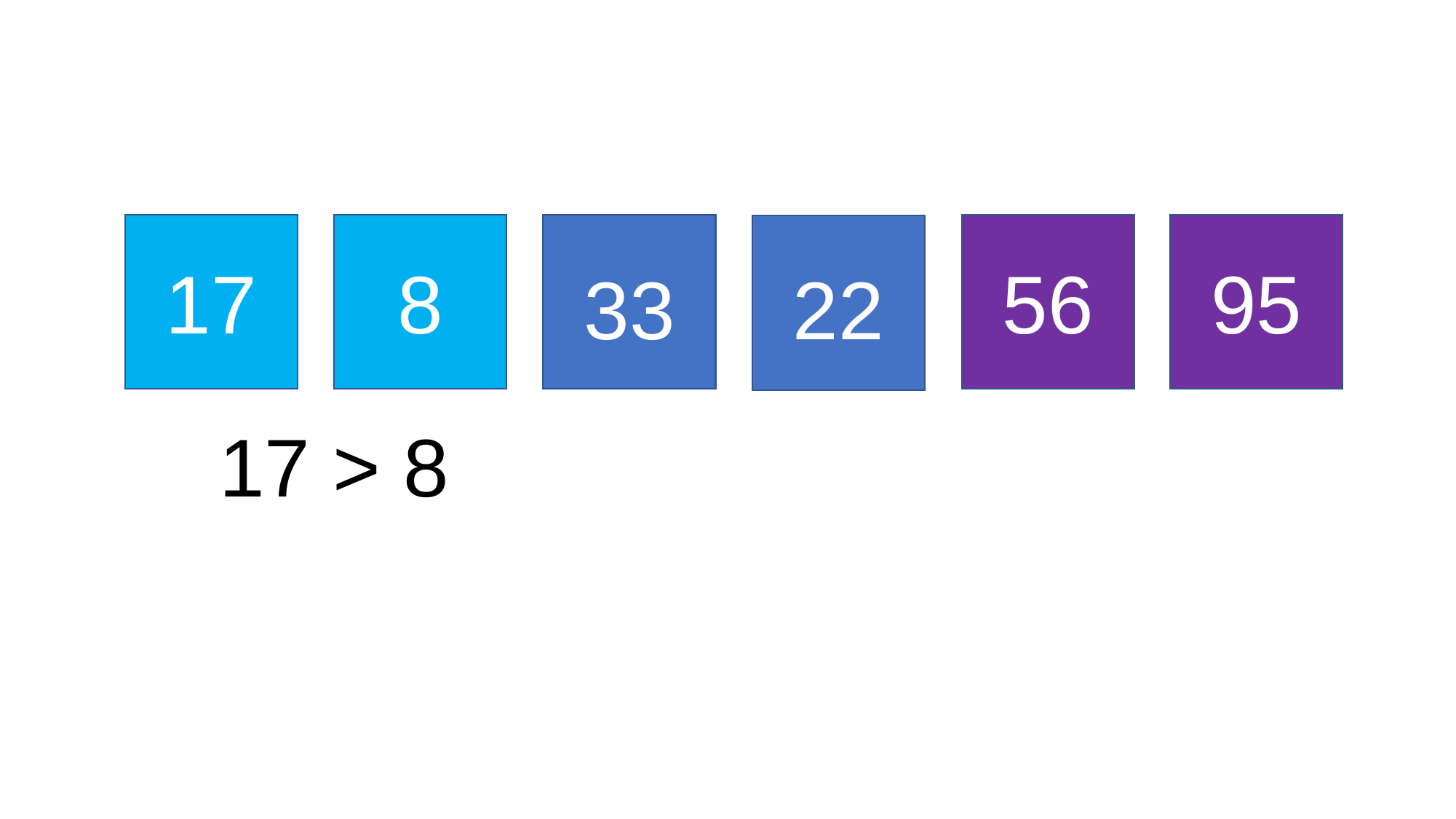

17
8
56
95
33
22
17 > 8